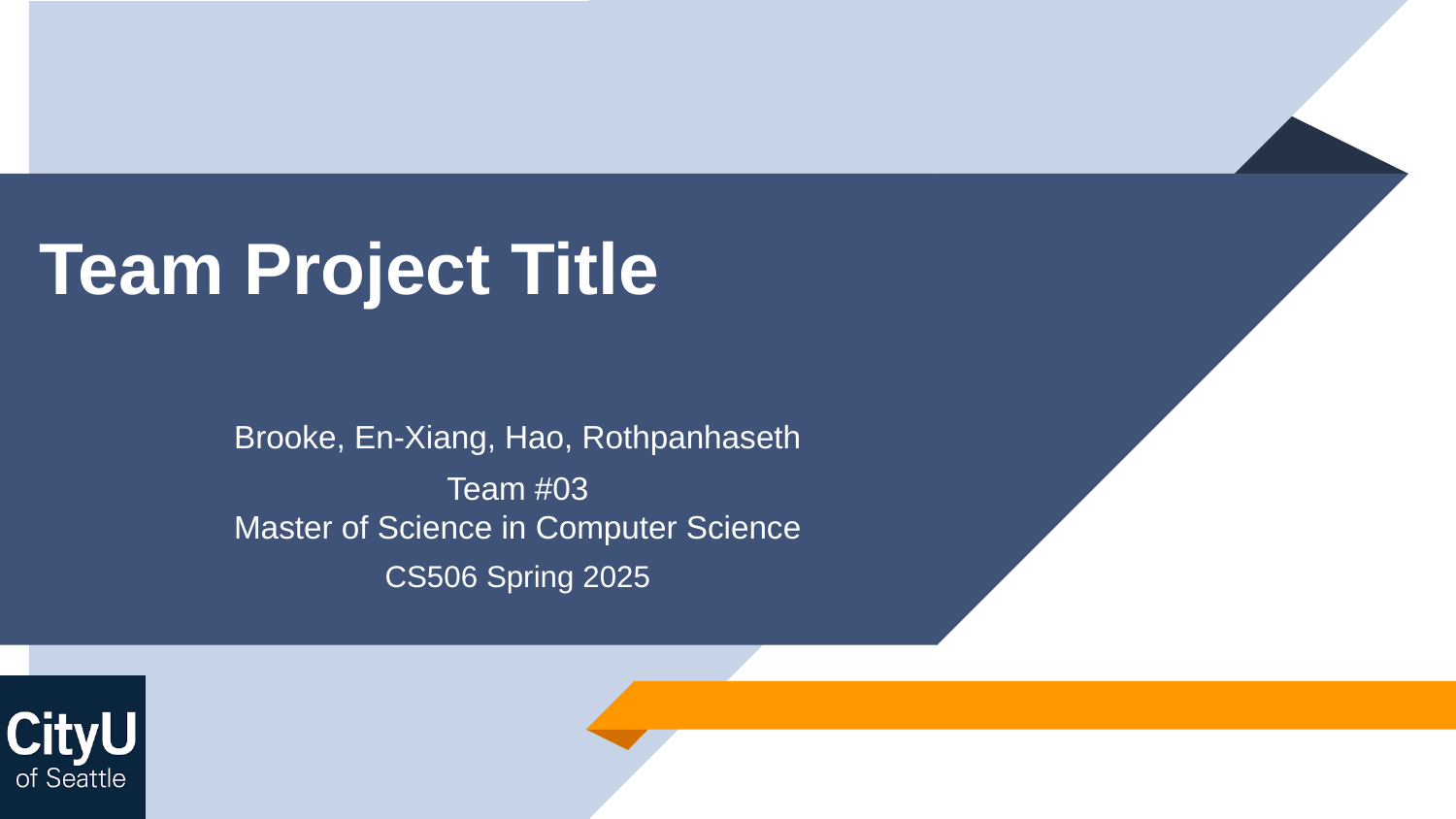

# Team Project Title
Brooke, En-Xiang, Hao, Rothpanhaseth
Team #03
Master of Science in Computer Science
CS506 Spring 2025